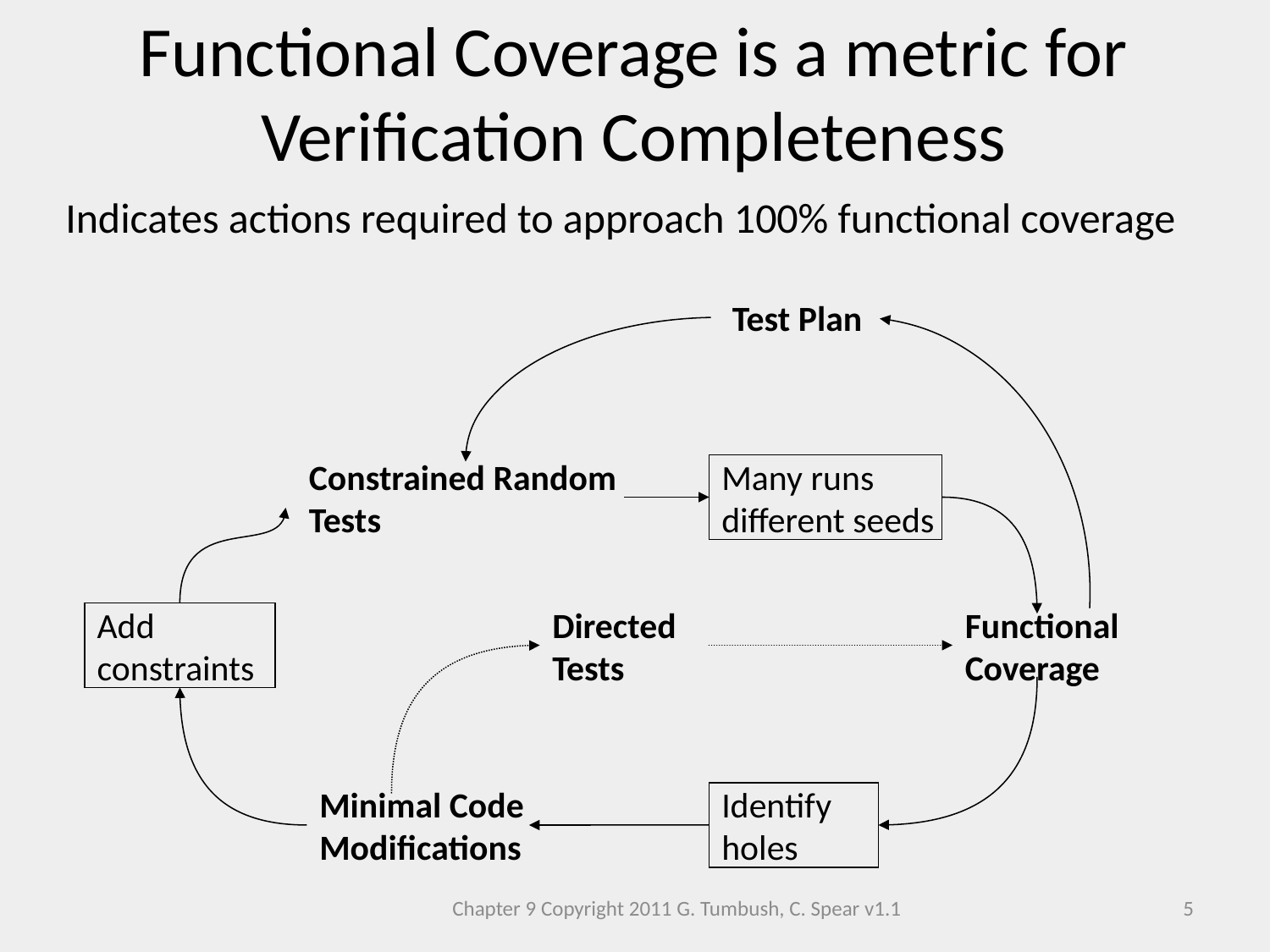

Functional Coverage is a metric for Verification Completeness
Indicates actions required to approach 100% functional coverage
Test Plan

Constrained Random
Tests
Many runs
different seeds
Add
constraints
Directed
Tests
Functional
Coverage
Identify
holes
Minimal Code
Modifications
Chapter 9 Copyright 2011 G. Tumbush, C. Spear v1.1
5